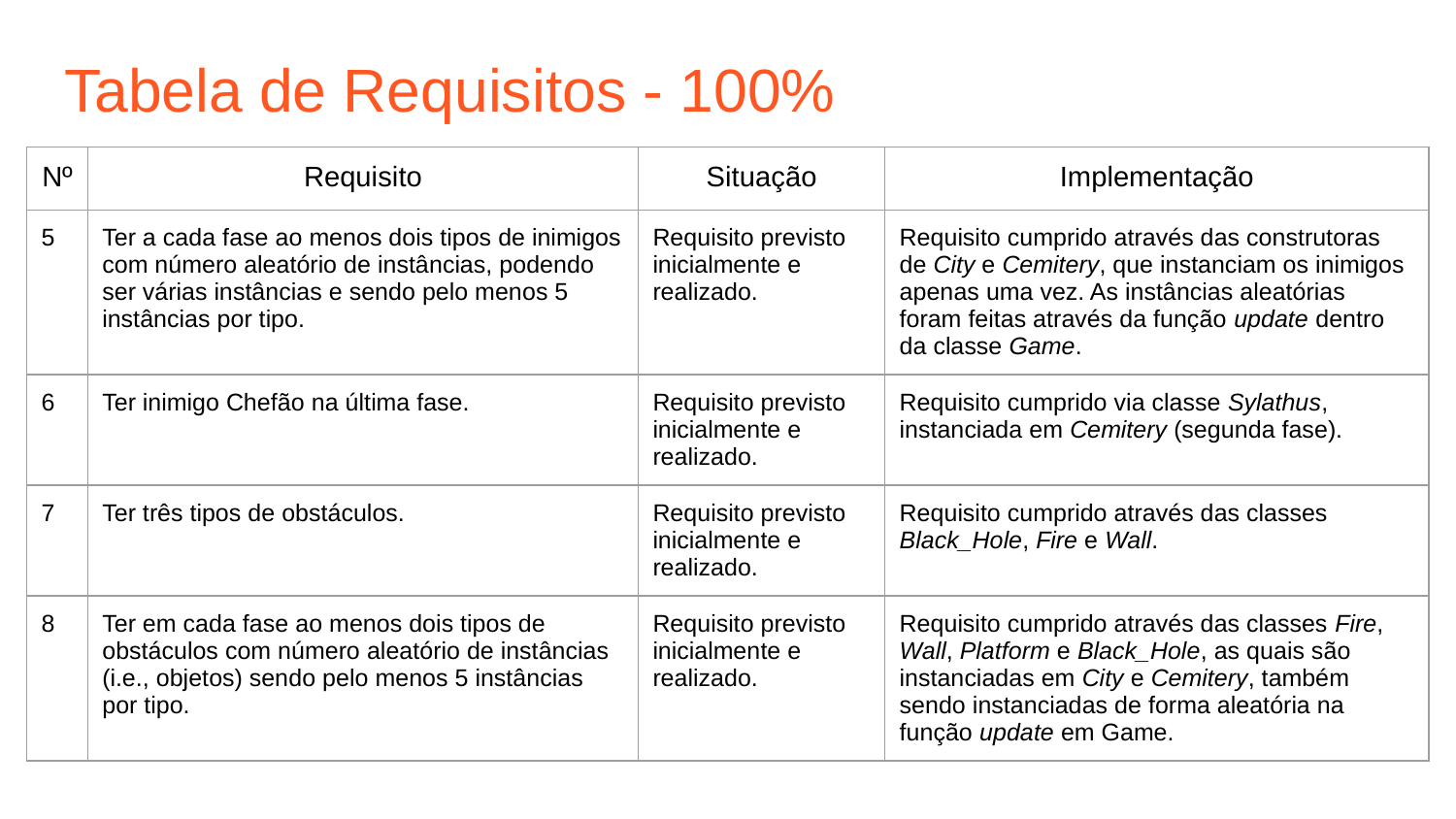

# Tabela de Requisitos - 100%
| Nº | Requisito | Situação | Implementação |
| --- | --- | --- | --- |
| 5 | Ter a cada fase ao menos dois tipos de inimigos com número aleatório de instâncias, podendo ser várias instâncias e sendo pelo menos 5 instâncias por tipo. | Requisito previsto inicialmente e realizado. | Requisito cumprido através das construtoras de City e Cemitery, que instanciam os inimigos apenas uma vez. As instâncias aleatórias foram feitas através da função update dentro da classe Game. |
| 6 | Ter inimigo Chefão na última fase. | Requisito previsto inicialmente e realizado. | Requisito cumprido via classe Sylathus, instanciada em Cemitery (segunda fase). |
| 7 | Ter três tipos de obstáculos. | Requisito previsto inicialmente e realizado. | Requisito cumprido através das classes Black\_Hole, Fire e Wall. |
| 8 | Ter em cada fase ao menos dois tipos de obstáculos com número aleatório de instâncias (i.e., objetos) sendo pelo menos 5 instâncias por tipo. | Requisito previsto inicialmente e realizado. | Requisito cumprido através das classes Fire, Wall, Platform e Black\_Hole, as quais são instanciadas em City e Cemitery, também sendo instanciadas de forma aleatória na função update em Game. |